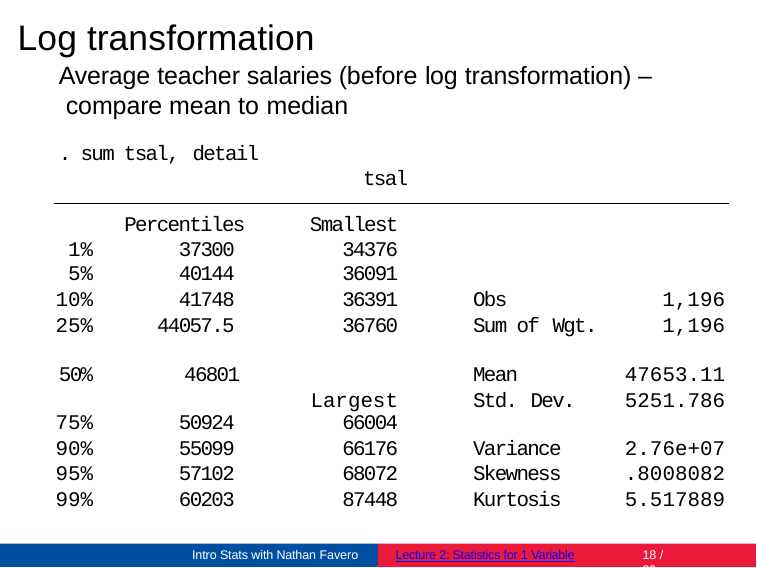

# Log transformation
Average teacher salaries (before log transformation) –  compare mean to median
. sum tsal, detail
tsal
|  | Percentiles | Smallest |  |  |
| --- | --- | --- | --- | --- |
| 1% | 37300 | 34376 |  |  |
| 5% | 40144 | 36091 |  |  |
| 10% | 41748 | 36391 | Obs | 1,196 |
| 25% | 44057.5 | 36760 | Sum of Wgt. | 1,196 |
| 50% 46801 |  |  | Mean | 47653.11 |
| Largest |  |  | Std. Dev. | 5251.786 |
| 75% | 50924 | 66004 |  |  |
| 90% | 55099 | 66176 | Variance | 2.76e+07 |
| 95% | 57102 | 68072 | Skewness | .8008082 |
| 99% | 60203 | 87448 | Kurtosis | 5.517889 |

Intro Stats with Nathan Favero
Lecture 2: Statistics for 1 Variable
18 / 20